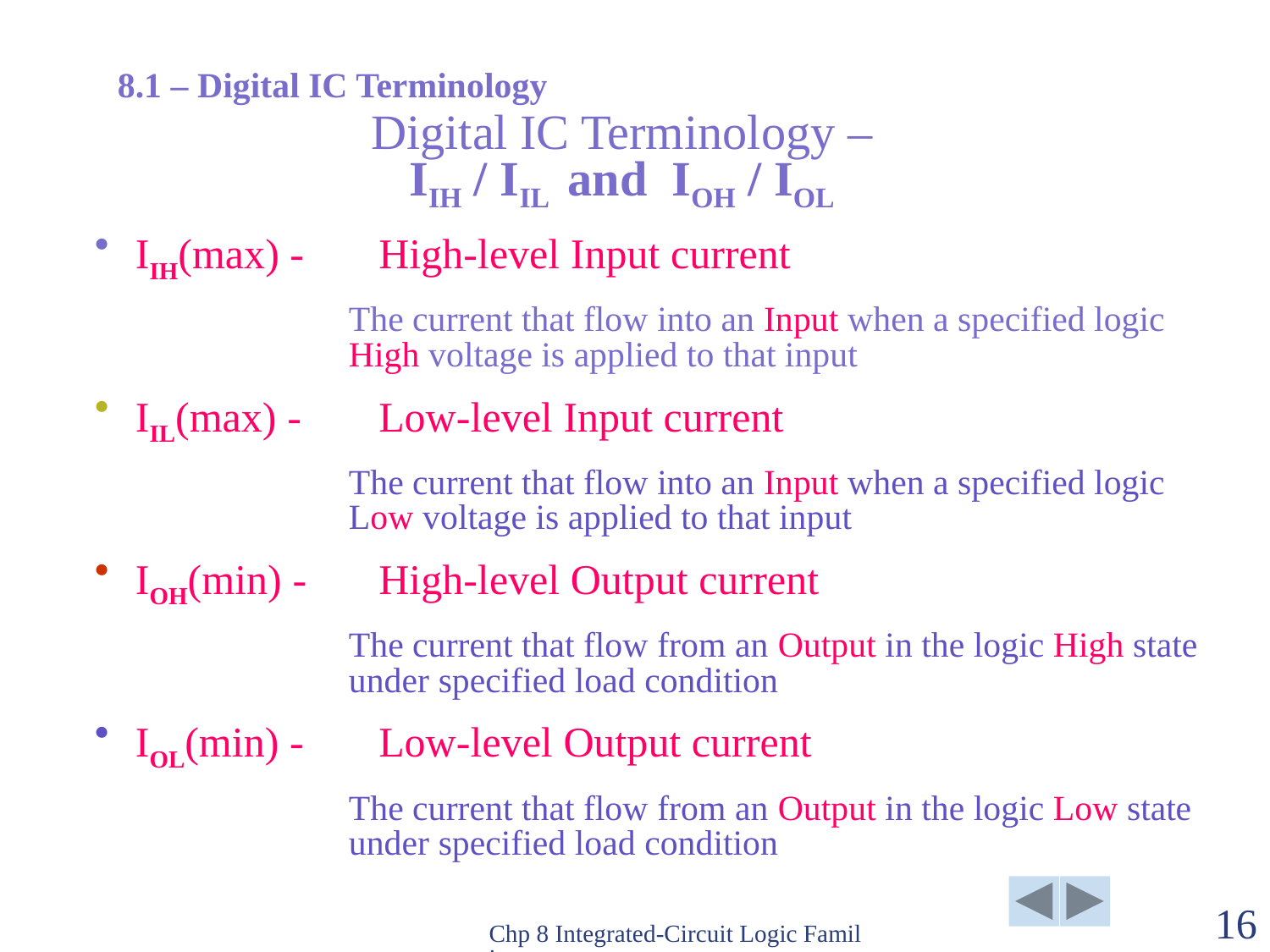

8.1 – Digital IC Terminology
# Digital IC Terminology – IIH / IIL  and  IOH / IOL
 IIH(max) -	High-level Input current
		The current that flow into an Input when a specified logic 		High voltage is applied to that input
 IIL(max) -	Low-level Input current
		The current that flow into an Input when a specified logic		Low voltage is applied to that input
 IOH(min) -	High-level Output current
		The current that flow from an Output in the logic High state 		under specified load condition
 IOL(min) -	Low-level Output current
		The current that flow from an Output in the logic Low state 		under specified load condition
Chp 8 Integrated-Circuit Logic Families
16